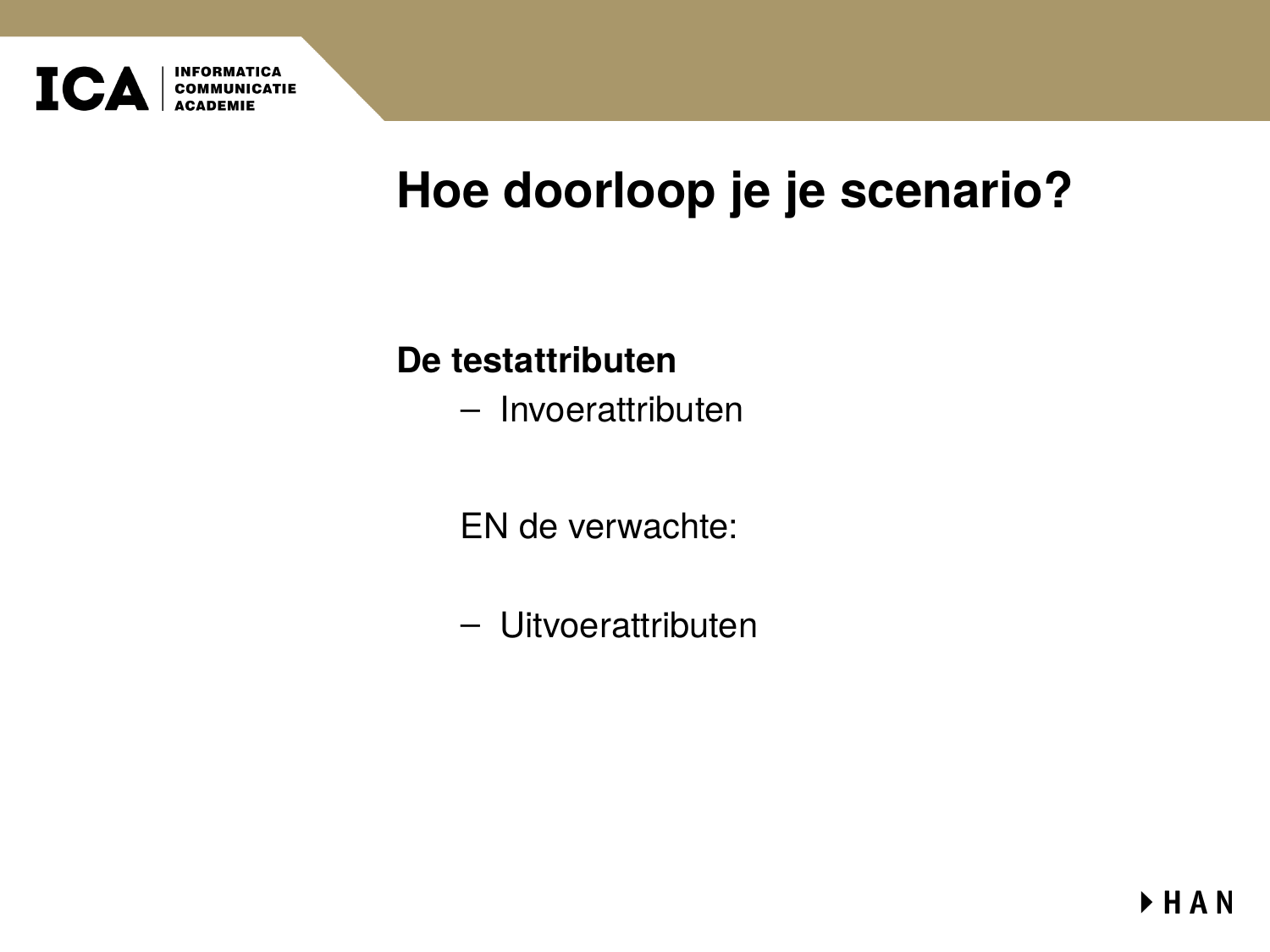

# Hoe doorloop je je scenario?

De testattributen
Invoerattributen

EN de verwachte:

Uitvoerattributen